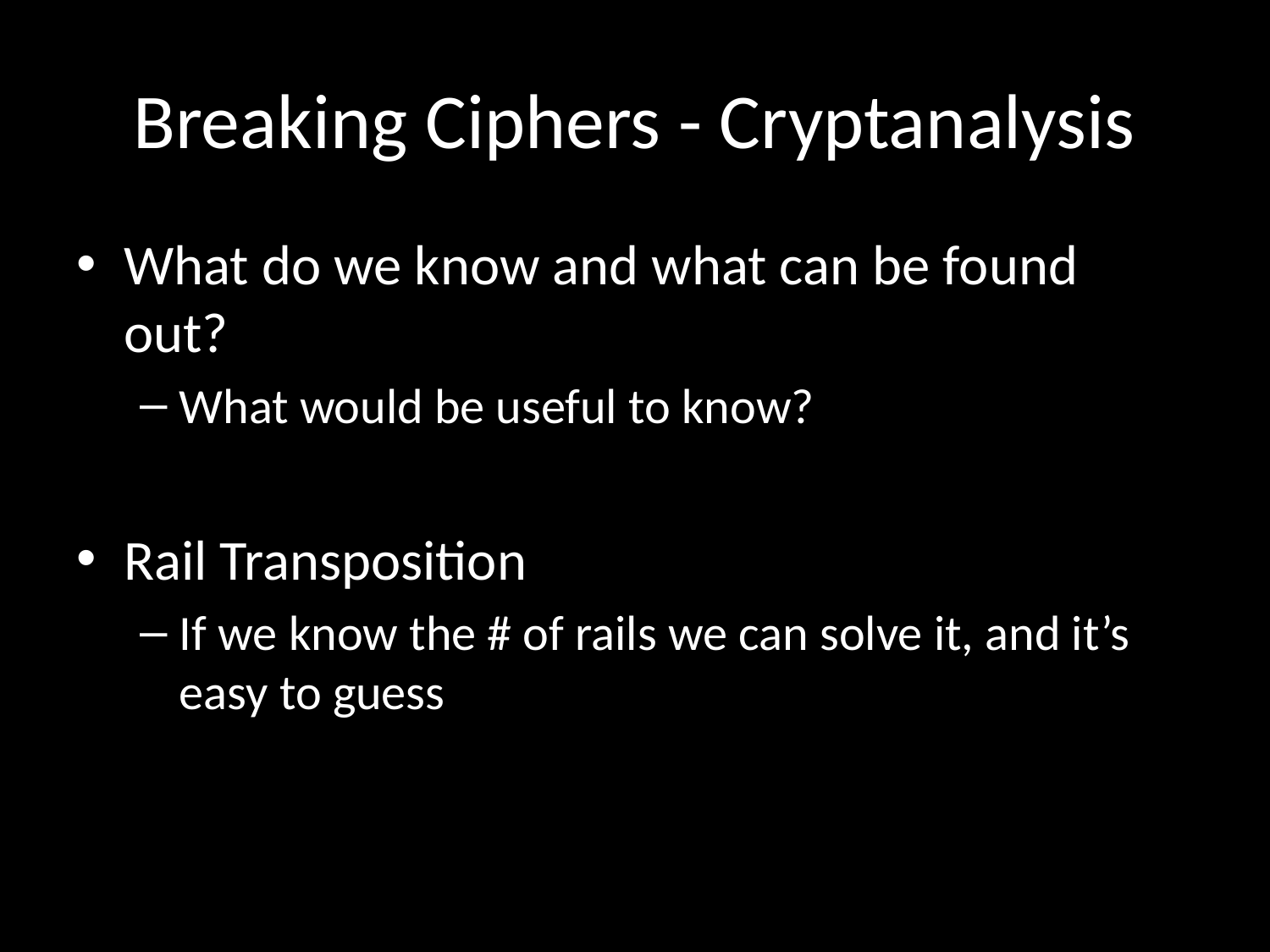

# Breaking Ciphers - Cryptanalysis
What do we know and what can be found out?
What would be useful to know?

Rail Transposition
If we know the # of rails we can solve it, and it’s easy to guess